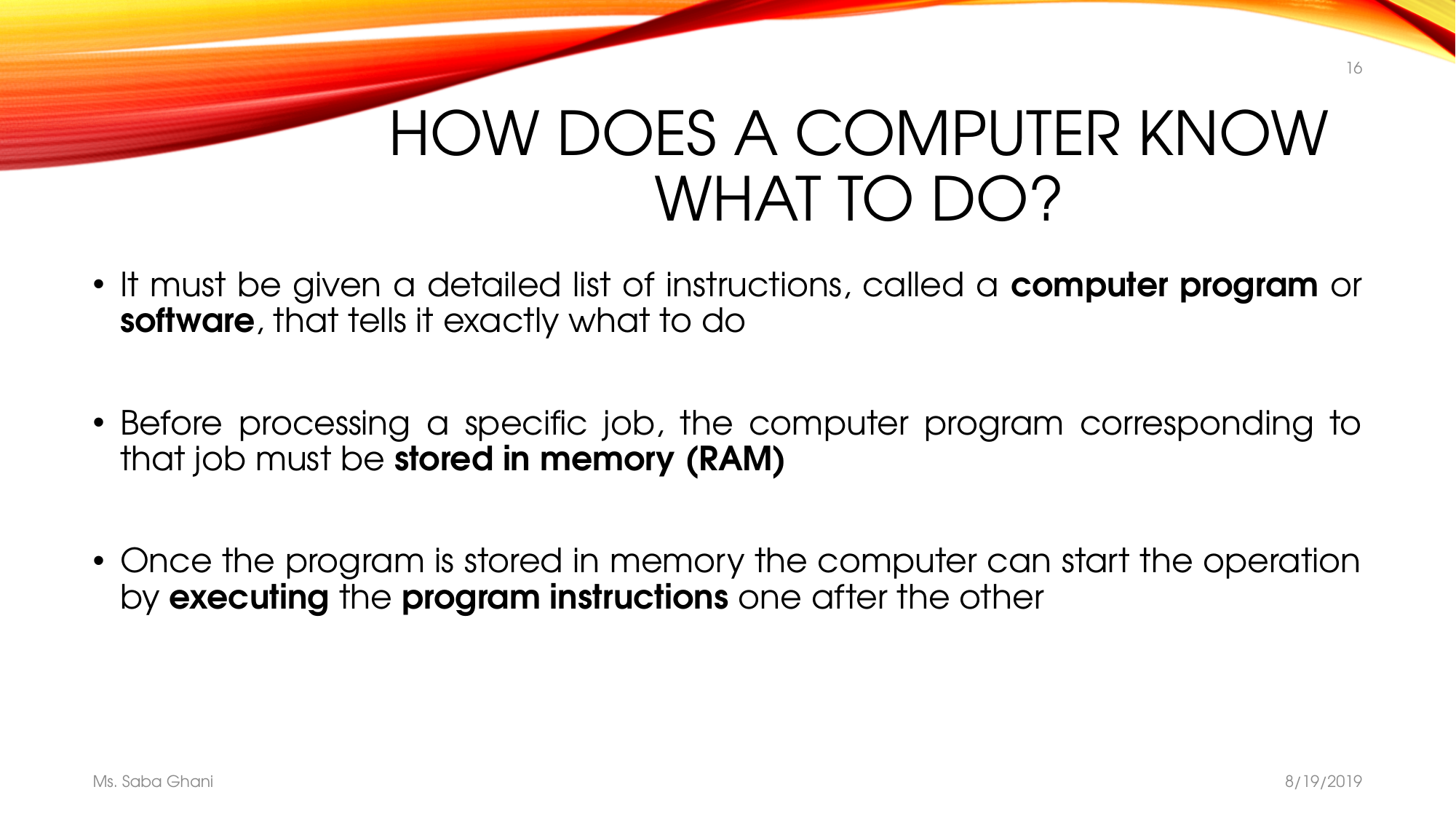

16
# How Does a Computer Know what to do?
It must be given a detailed list of instructions, called a computer program or software, that tells it exactly what to do

Before processing a specific job, the computer program corresponding to that job must be stored in memory (RAM)

Once the program is stored in memory the computer can start the operation by executing the program instructions one after the other

Ms. Saba Ghani
8/19/2019